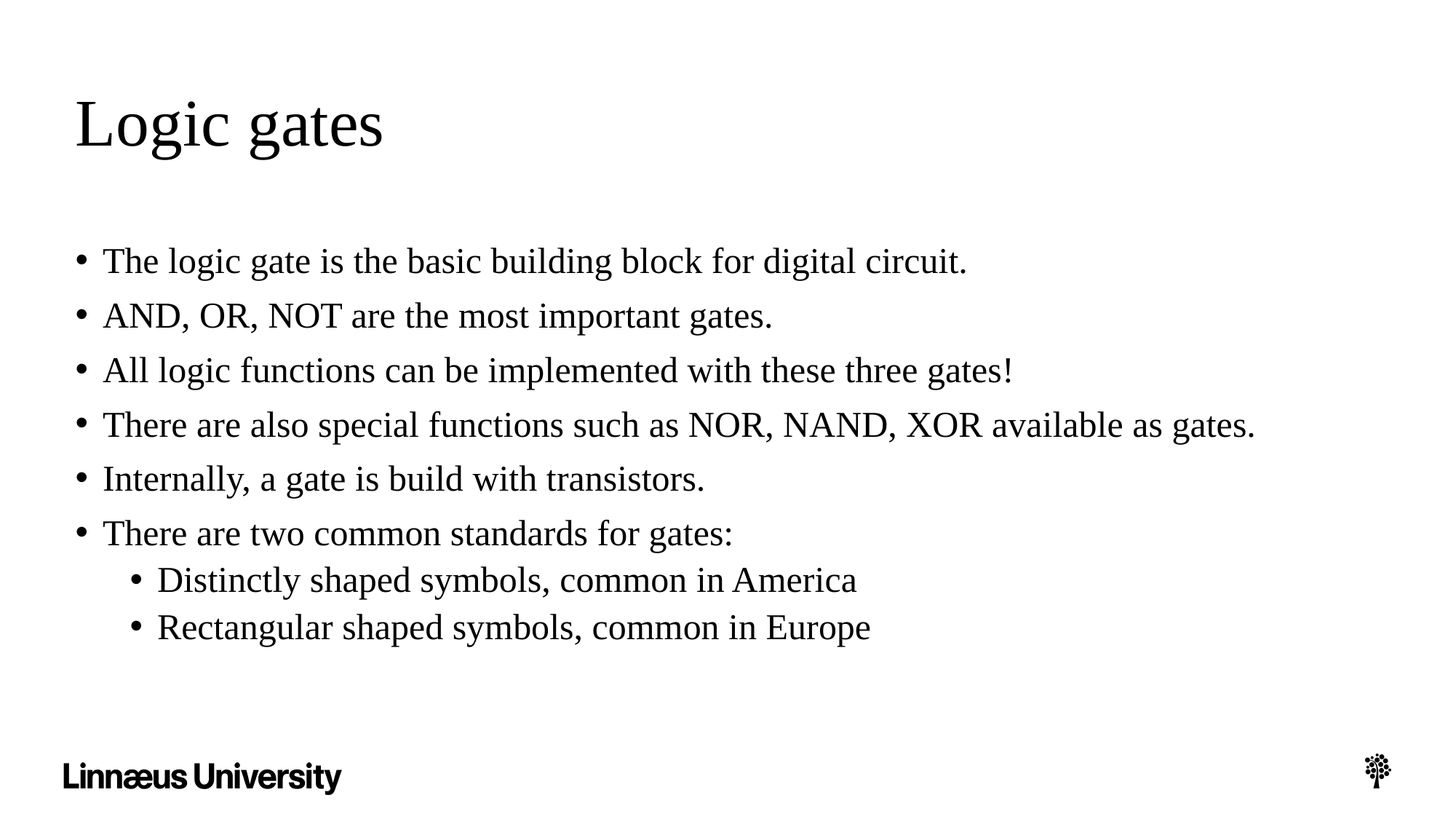

# Logic gates
The logic gate is the basic building block for digital circuit.
AND, OR, NOT are the most important gates.
All logic functions can be implemented with these three gates!
There are also special functions such as NOR, NAND, XOR available as gates.
Internally, a gate is build with transistors.
There are two common standards for gates:
Distinctly shaped symbols, common in America
Rectangular shaped symbols, common in Europe